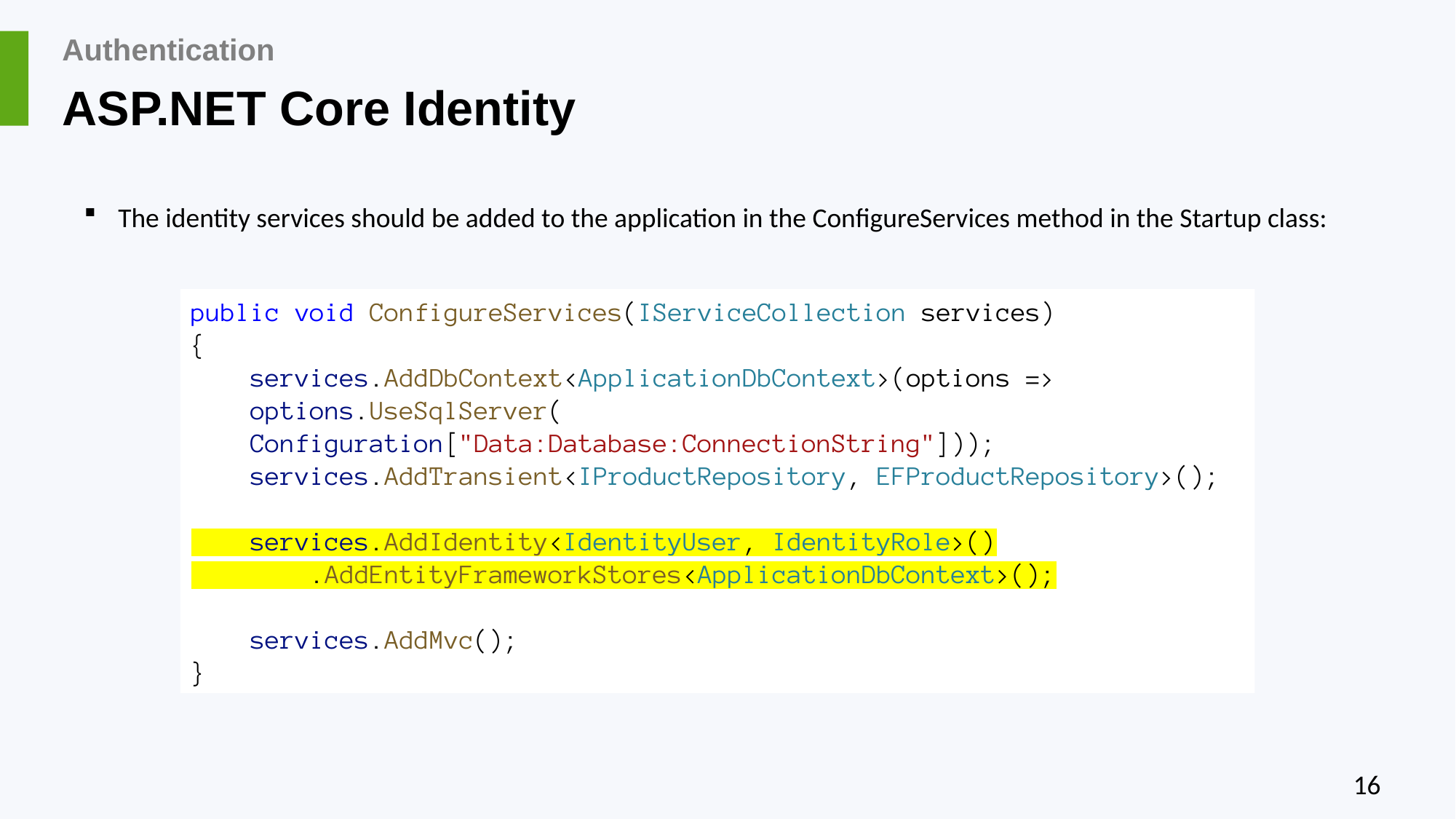

# Authentication
ASP.NET Core Identity
The identity services should be added to the application in the ConfigureServices method in the Startup class:
public void ConfigureServices(IServiceCollection services)
{
    services.AddDbContext<ApplicationDbContext>(options =>
    options.UseSqlServer(
    Configuration["Data:Database:ConnectionString"]));
    services.AddTransient<IProductRepository, EFProductRepository>();
    services.AddIdentity<IdentityUser, IdentityRole>()
        .AddEntityFrameworkStores<ApplicationDbContext>();
    services.AddMvc();
}